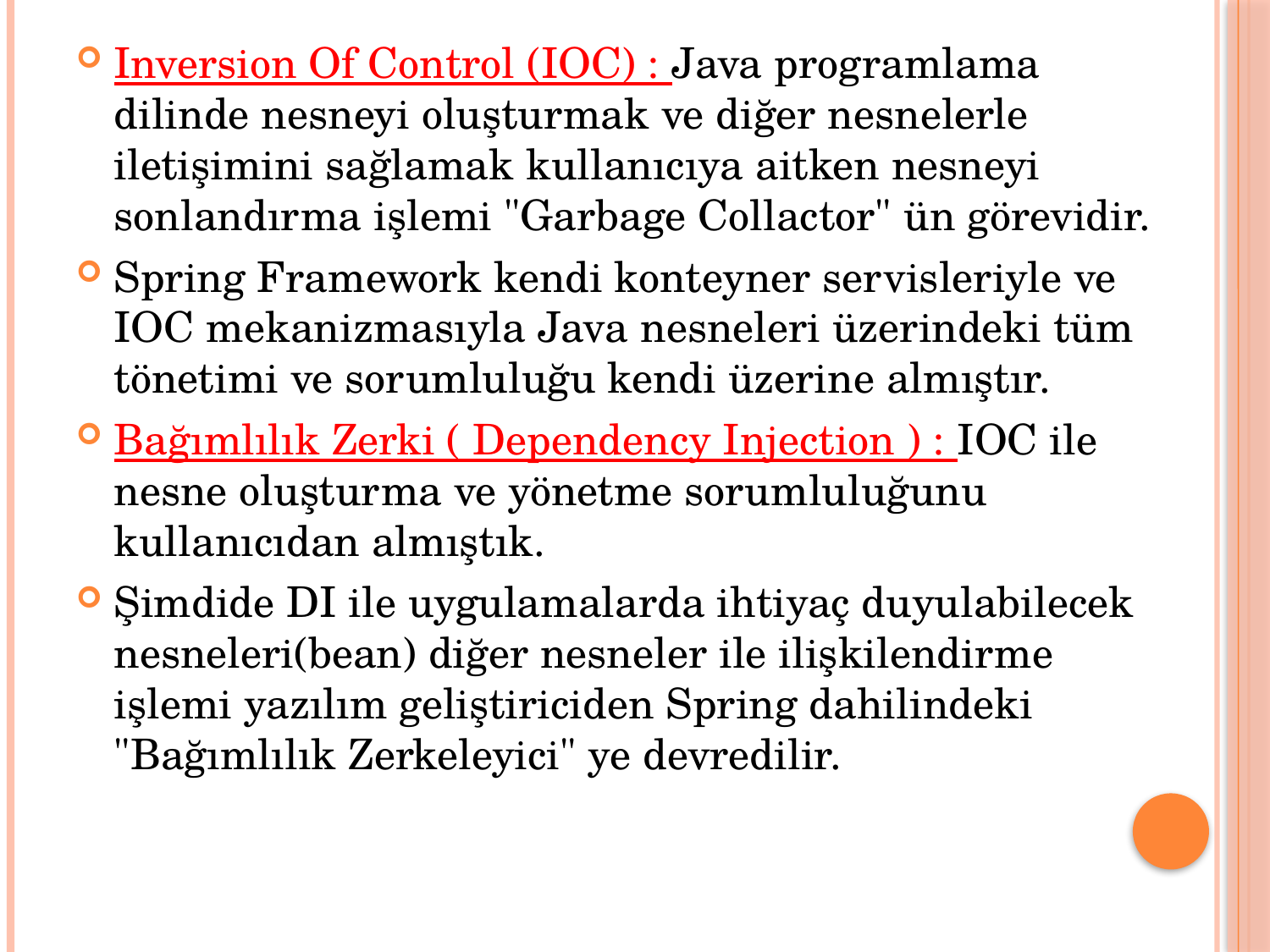

Inversion Of Control (IOC) : Java programlama dilinde nesneyi oluşturmak ve diğer nesnelerle iletişimini sağlamak kullanıcıya aitken nesneyi sonlandırma işlemi "Garbage Collactor" ün görevidir.
Spring Framework kendi konteyner servisleriyle ve IOC mekanizmasıyla Java nesneleri üzerindeki tüm tönetimi ve sorumluluğu kendi üzerine almıştır.
Bağımlılık Zerki ( Dependency Injection ) : IOC ile nesne oluşturma ve yönetme sorumluluğunu kullanıcıdan almıştık.
Şimdide DI ile uygulamalarda ihtiyaç duyulabilecek nesneleri(bean) diğer nesneler ile ilişkilendirme işlemi yazılım geliştiriciden Spring dahilindeki "Bağımlılık Zerkeleyici" ye devredilir.